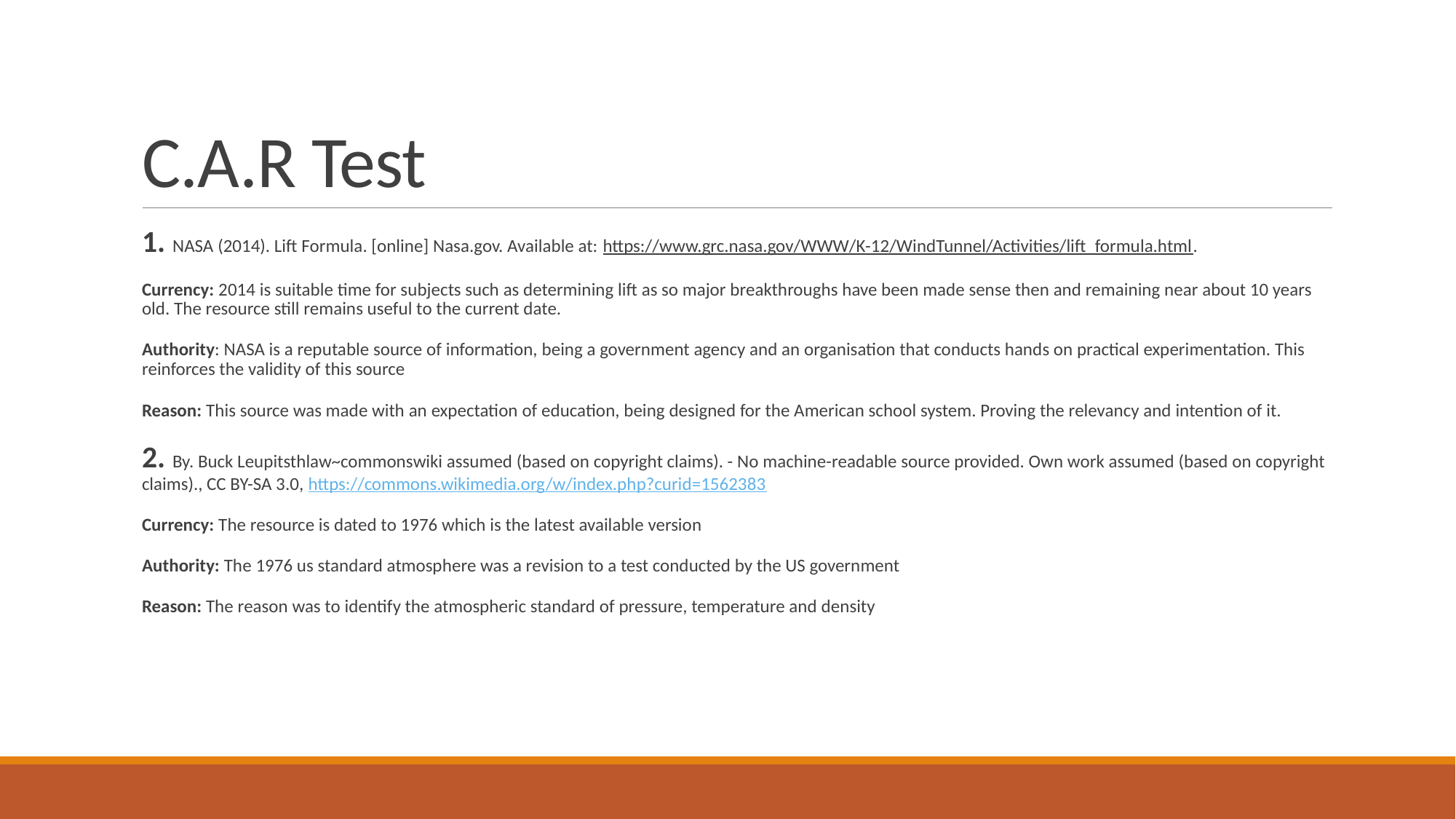

# C.A.R Test
1. NASA (2014). Lift Formula. [online] Nasa.gov. Available at: https://www.grc.nasa.gov/WWW/K-12/WindTunnel/Activities/lift_formula.html.
Currency: 2014 is suitable time for subjects such as determining lift as so major breakthroughs have been made sense then and remaining near about 10 years old. The resource still remains useful to the current date.
Authority: NASA is a reputable source of information, being a government agency and an organisation that conducts hands on practical experimentation. This reinforces the validity of this source
Reason: This source was made with an expectation of education, being designed for the American school system. Proving the relevancy and intention of it.
2. By. Buck Leupitsthlaw~commonswiki assumed (based on copyright claims). - No machine-readable source provided. Own work assumed (based on copyright claims)., CC BY-SA 3.0, https://commons.wikimedia.org/w/index.php?curid=1562383
Currency: The resource is dated to 1976 which is the latest available version
Authority: The 1976 us standard atmosphere was a revision to a test conducted by the US government
Reason: The reason was to identify the atmospheric standard of pressure, temperature and density